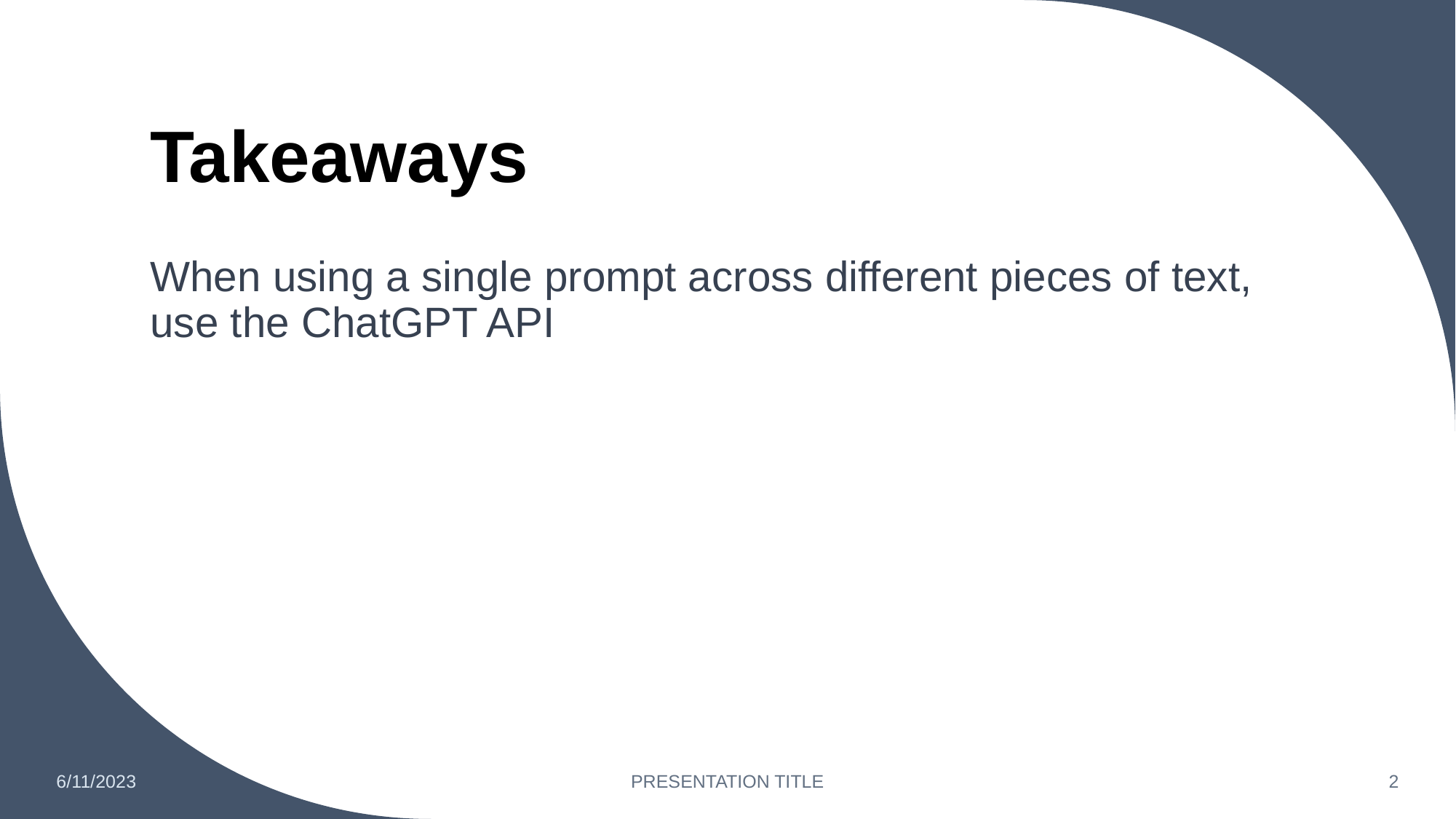

# Takeaways
When using a single prompt across different pieces of text, use the ChatGPT API
6/11/2023
PRESENTATION TITLE
2